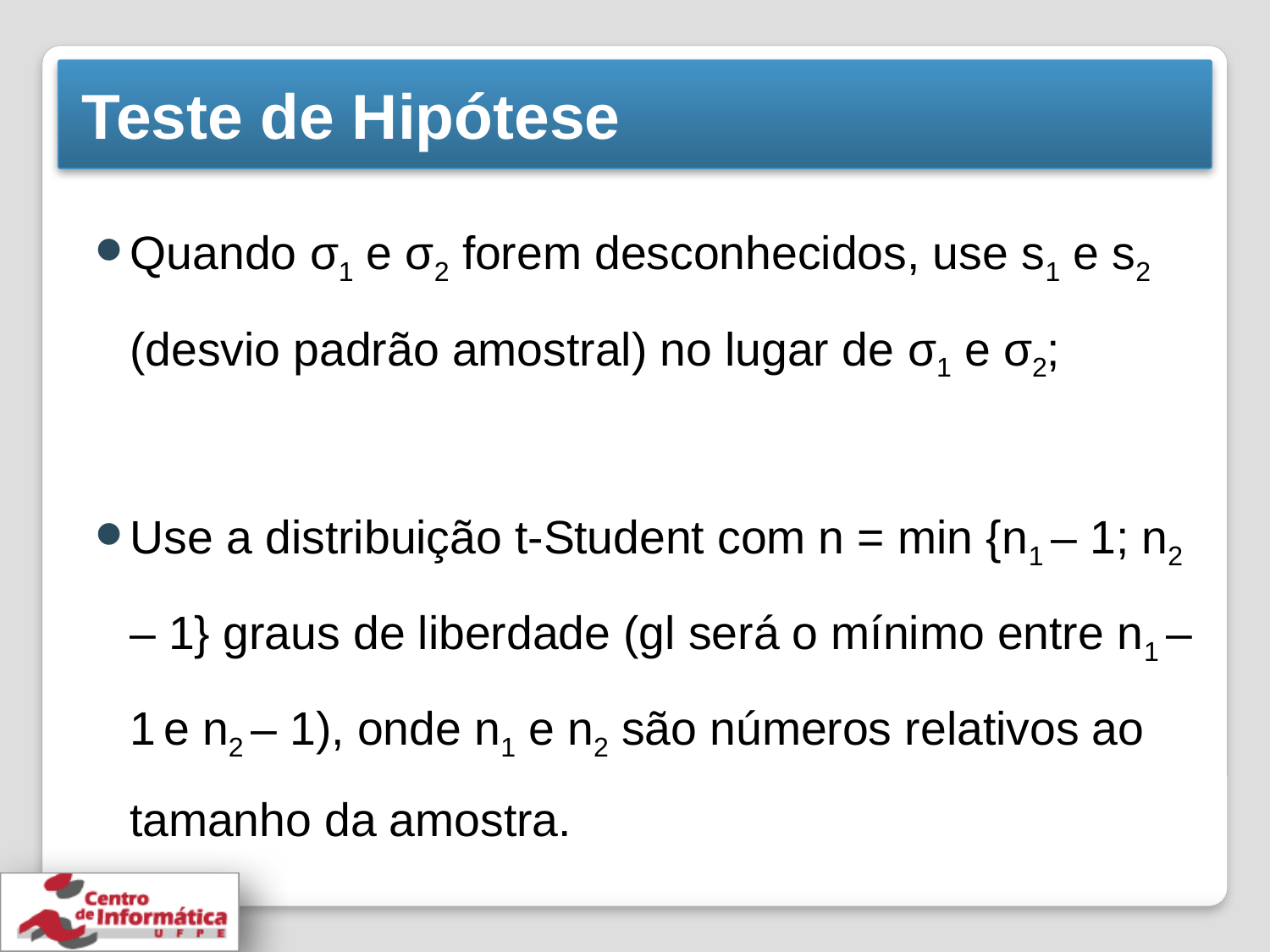

# Teste de Hipótese
Quando σ1 e σ2 forem desconhecidos, use s1 e s2  (desvio padrão amostral) no lugar de σ1 e σ2;

Use a distribuição t-Student com n = min {n1 – 1; n2 – 1} graus de liberdade (gl será o mínimo entre n1 – 1 e n2 – 1), onde n1 e n2 são números relativos ao tamanho da amostra.